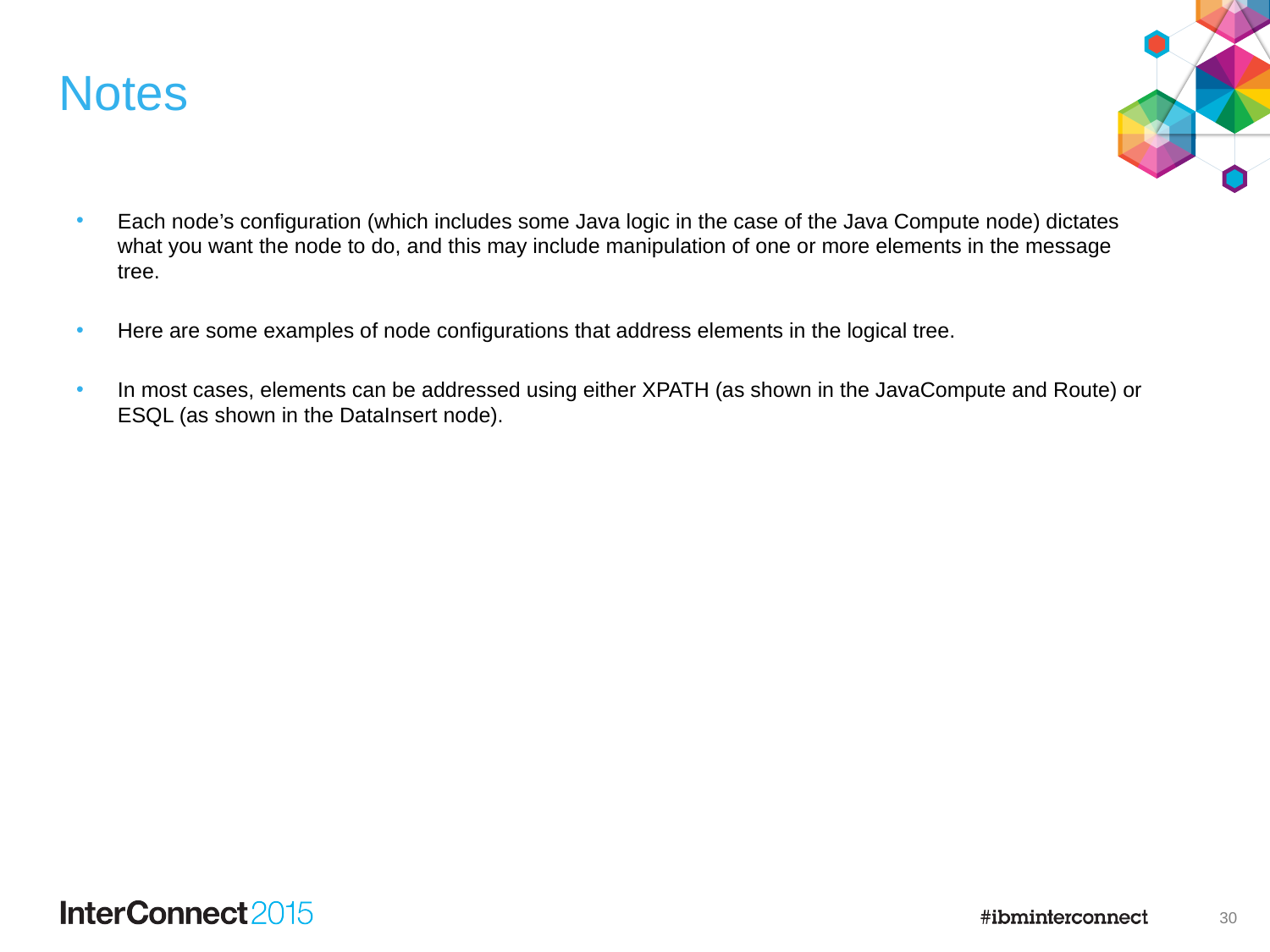

# Notes
Each node’s configuration (which includes some Java logic in the case of the Java Compute node) dictates what you want the node to do, and this may include manipulation of one or more elements in the message tree.

Here are some examples of node configurations that address elements in the logical tree.

In most cases, elements can be addressed using either XPATH (as shown in the JavaCompute and Route) or ESQL (as shown in the DataInsert node).
30